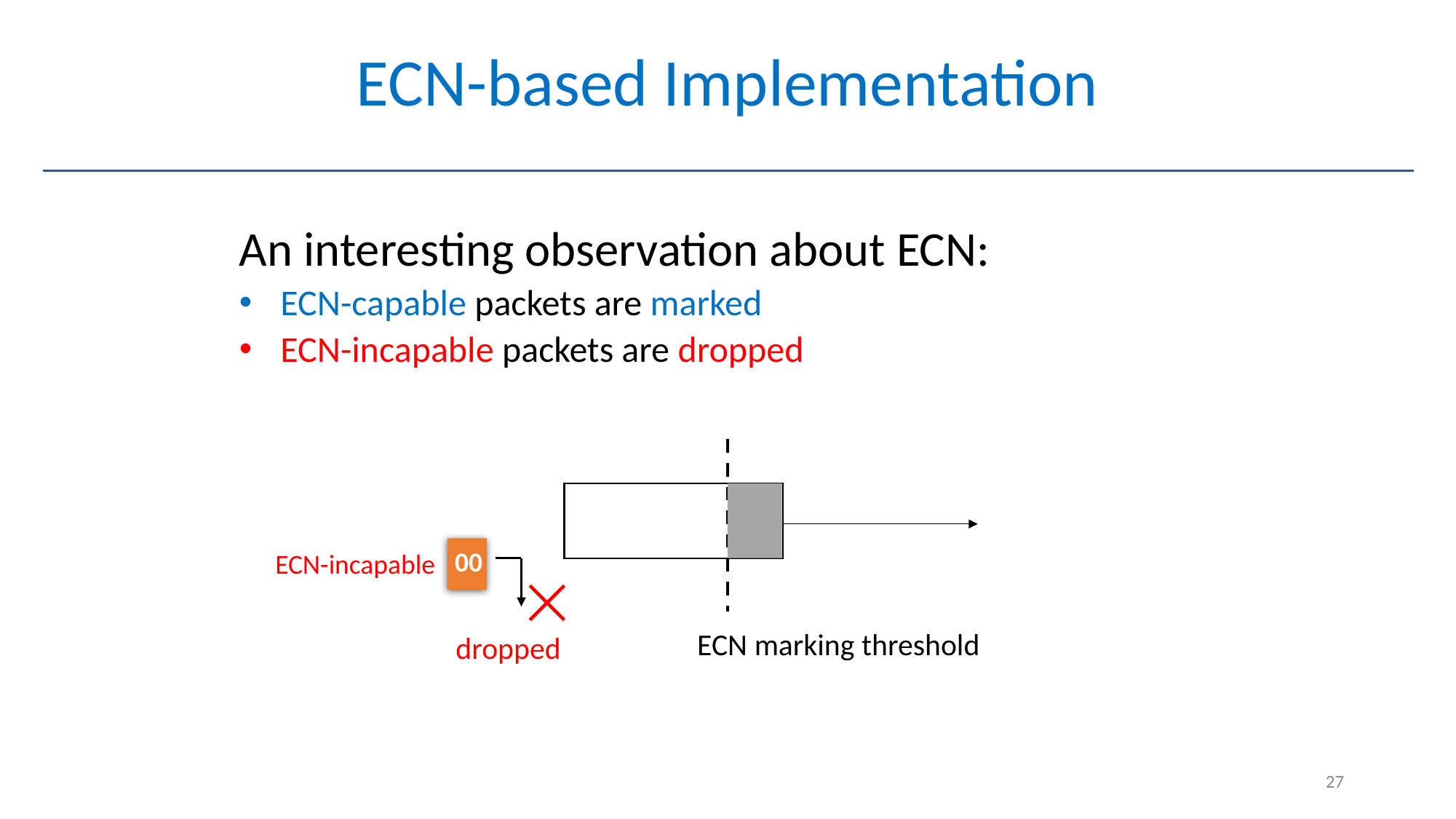

# ECN-based Implementation
An interesting observation about ECN:
ECN-capable packets are marked
ECN-incapable packets are dropped

00
ECN-incapable
ECN marking threshold
dropped
27